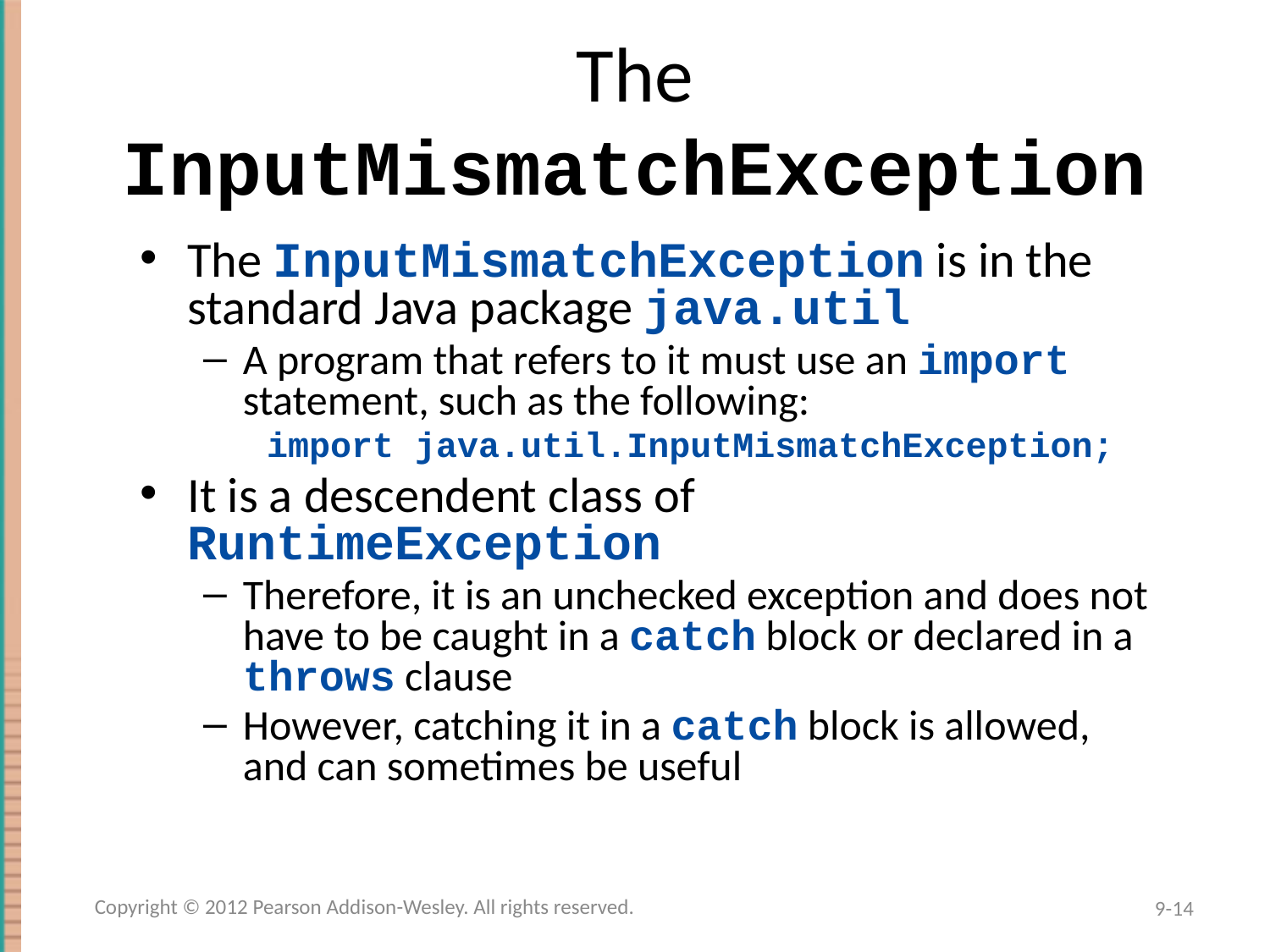

# The InputMismatchException
The InputMismatchException is in the standard Java package java.util
A program that refers to it must use an import statement, such as the following:
import java.util.InputMismatchException;
It is a descendent class of RuntimeException
Therefore, it is an unchecked exception and does not have to be caught in a catch block or declared in a throws clause
However, catching it in a catch block is allowed, and can sometimes be useful
Copyright © 2012 Pearson Addison-Wesley. All rights reserved.
9-14